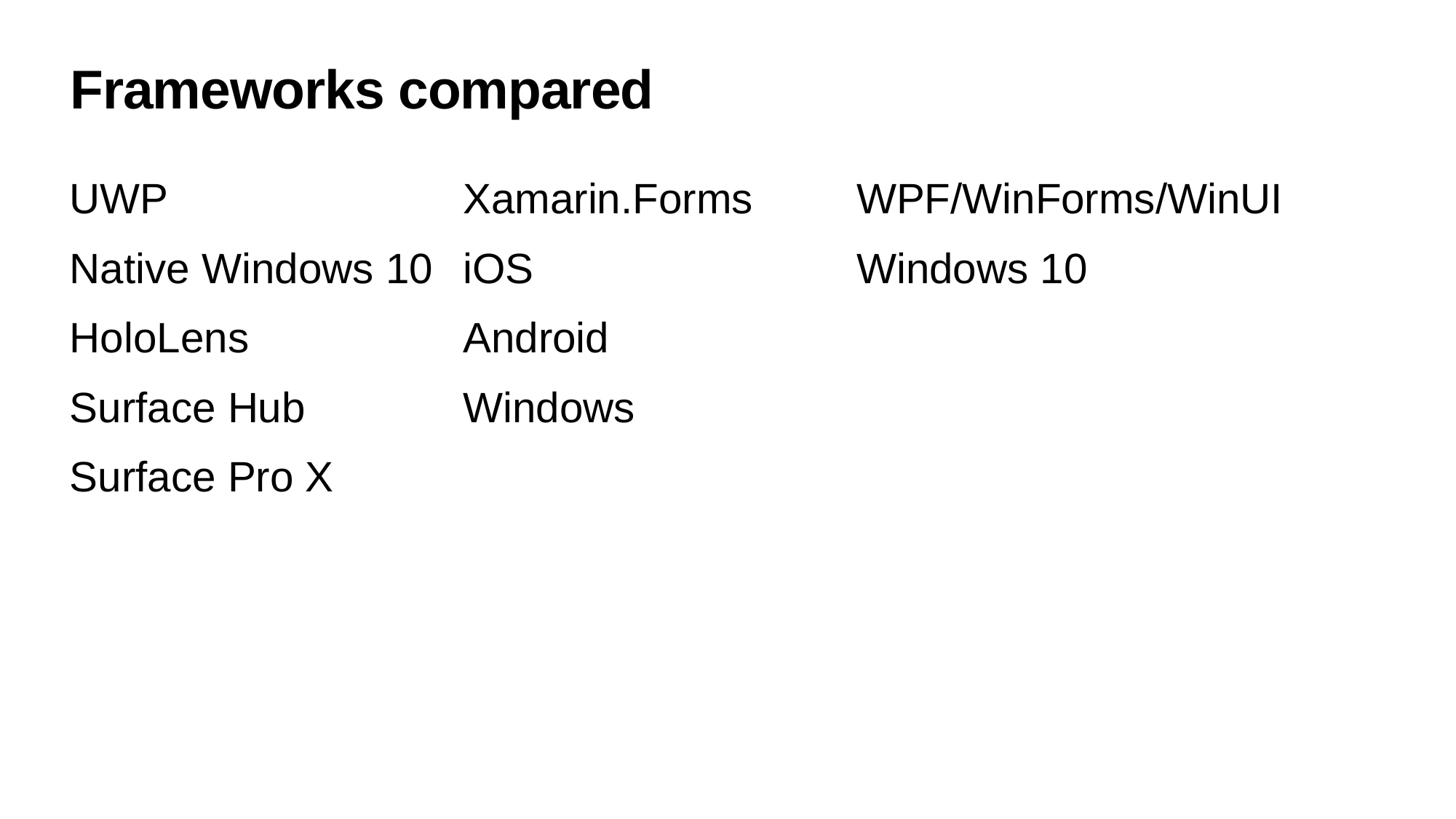

# Frameworks compared
UWP
Native Windows 10
HoloLens
Surface Hub
Surface Pro X
Xamarin.Forms
iOS
Android
Windows
WPF/WinForms/WinUI
Windows 10